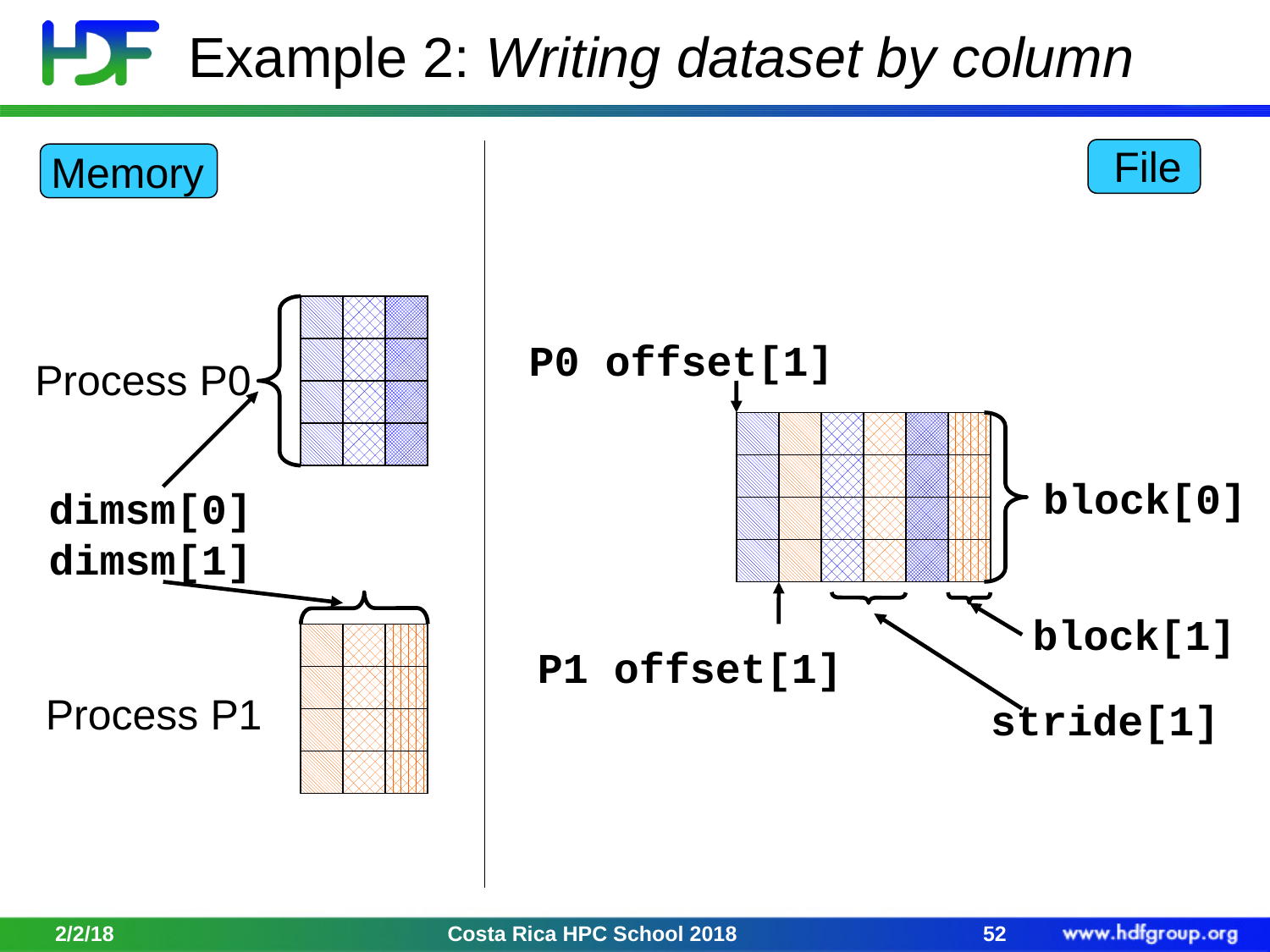

# Example 2: Writing dataset by column
File
Memory

P0 offset[1]

Process P0

block[0]
dimsm[0]
dimsm[1]

block[1]

P1 offset[1]

Process P1
stride[1]

2/2/18
Costa Rica HPC School 2018
52